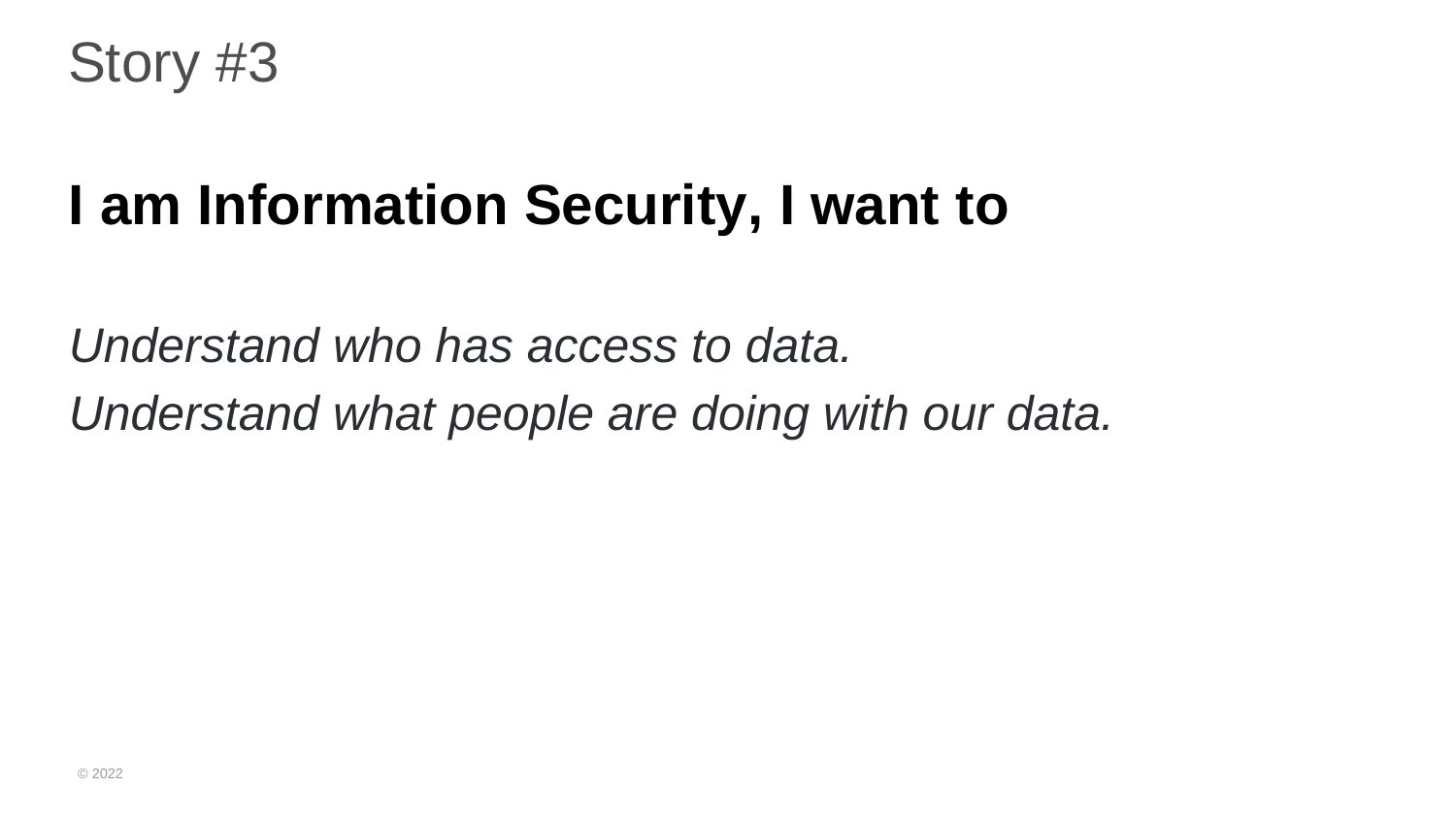

# Story #3
I am Information Security, I want to

Understand who has access to data.
Understand what people are doing with our data.